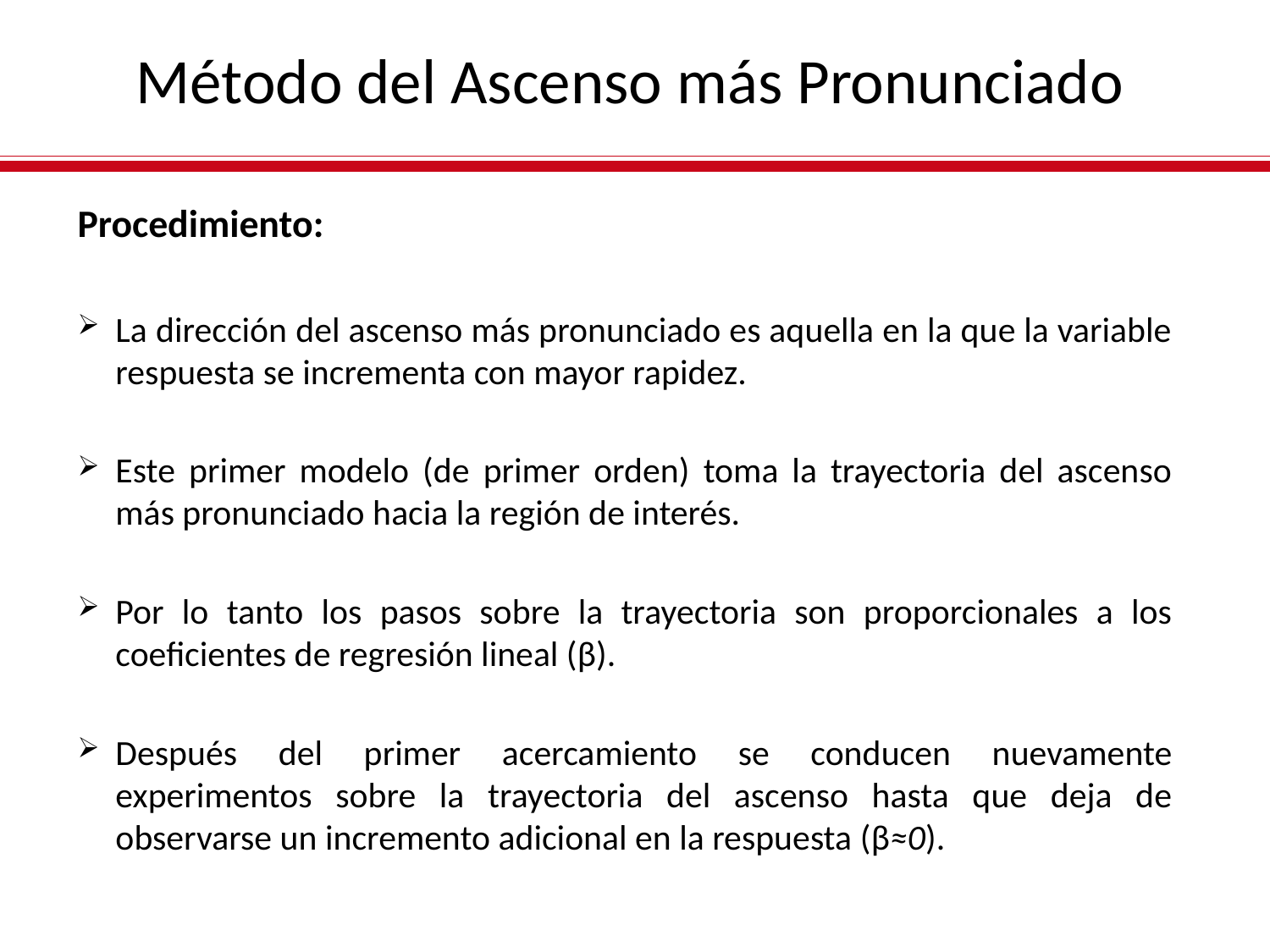

Método del Ascenso más Pronunciado
Procedimiento:

La dirección del ascenso más pronunciado es aquella en la que la variable respuesta se incrementa con mayor rapidez.

Este primer modelo (de primer orden) toma la trayectoria del ascenso más pronunciado hacia la región de interés.

Por lo tanto los pasos sobre la trayectoria son proporcionales a los coeficientes de regresión lineal (β).

Después del primer acercamiento se conducen nuevamente experimentos sobre la trayectoria del ascenso hasta que deja de observarse un incremento adicional en la respuesta (β≈0).